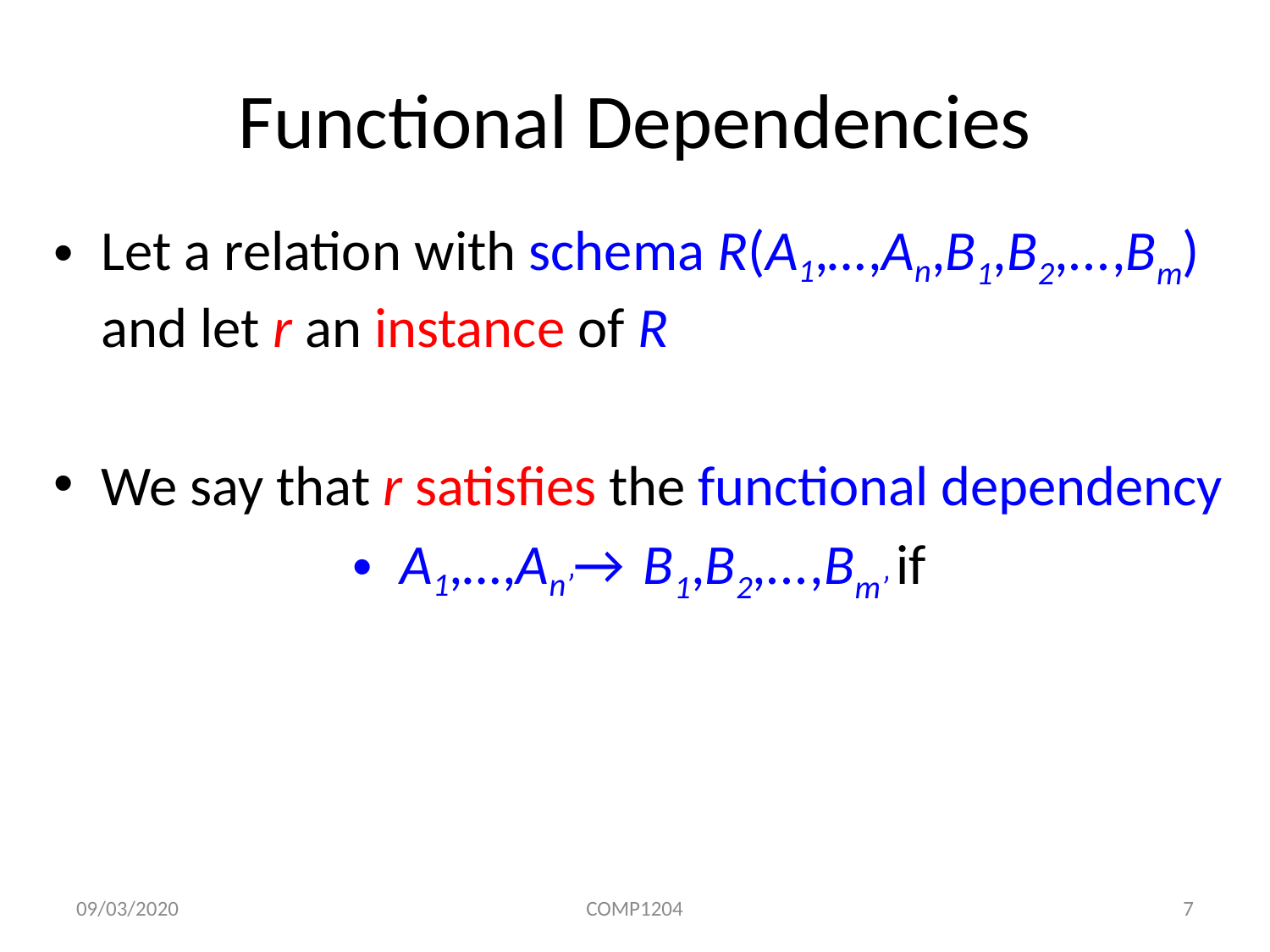

# Functional Dependencies
Let a relation with schema R(A1,…,An,B1,B2,...,Bm) and let r an instance of R

We say that r satisfies the functional dependency
A1,…,An’→ B1,B2,...,Bm’ if

09/03/2020
COMP1204
7